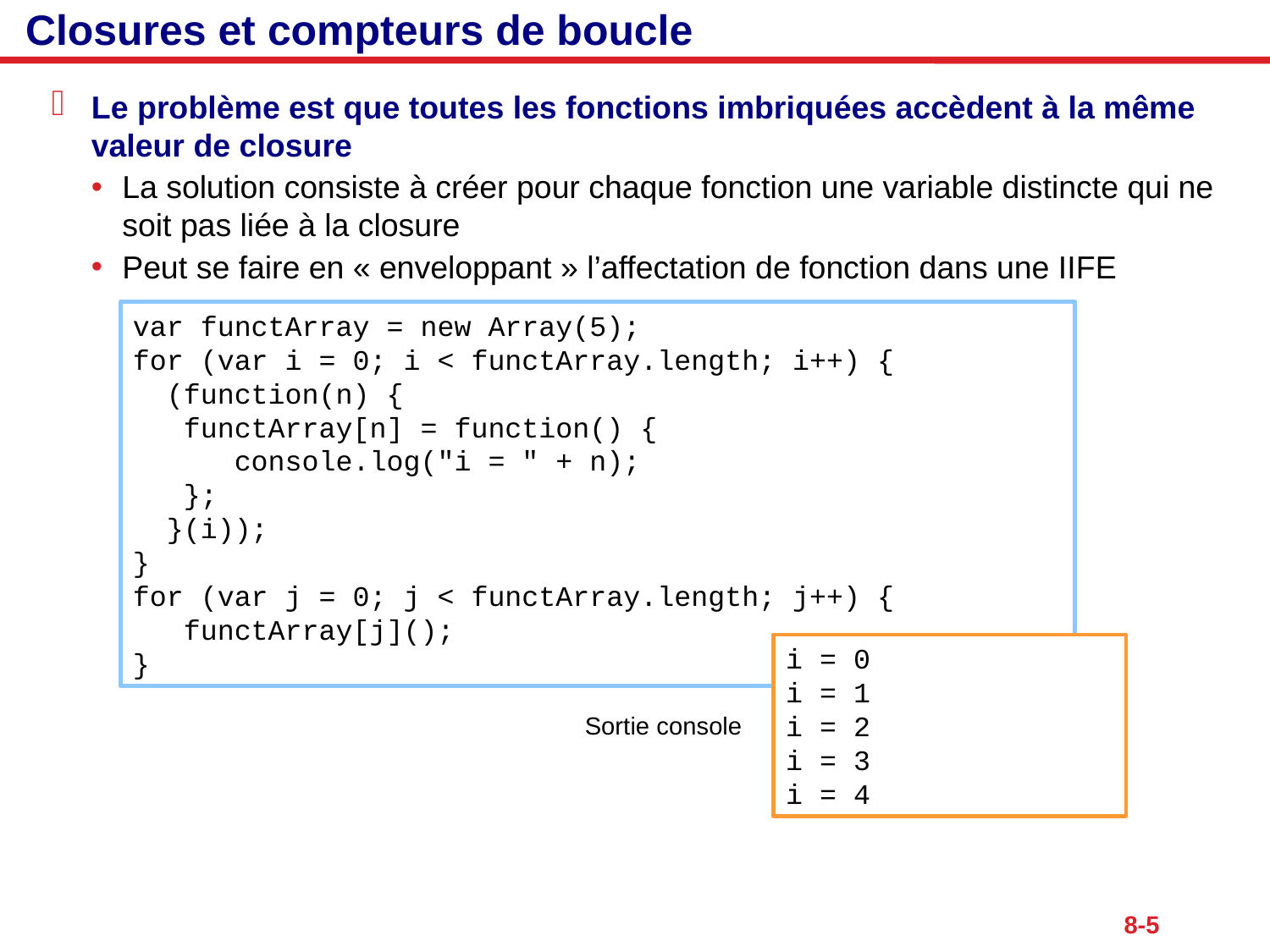

# Closures et compteurs de boucle
Le problème est que toutes les fonctions imbriquées accèdent à la même valeur de closure
La solution consiste à créer pour chaque fonction une variable distincte qui ne soit pas liée à la closure
Peut se faire en « enveloppant » l’affectation de fonction dans une IIFE
var functArray = new Array(5);
for (var i = 0; i < functArray.length; i++) {
  (function(n) {
   functArray[n] = function() {
      console.log("i = " + n);
   };
  }(i));
}
for (var j = 0; j < functArray.length; j++) {
   functArray[j]();
}
i = 0
i = 1
i = 2
i = 3
i = 4
Sortie console